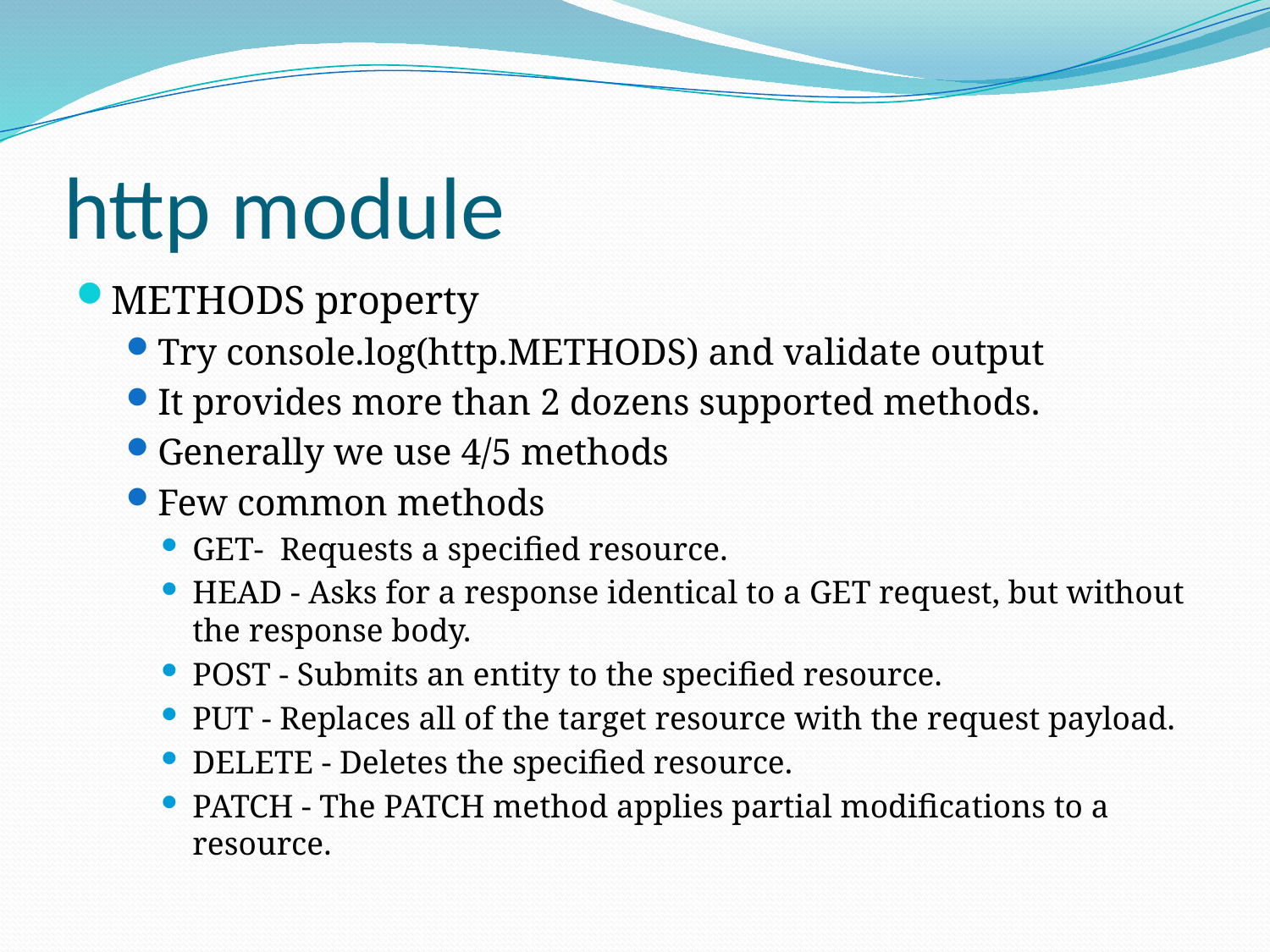

# http module
METHODS property
Try console.log(http.METHODS) and validate output
It provides more than 2 dozens supported methods.
Generally we use 4/5 methods
Few common methods
GET-  Requests a specified resource.
HEAD - Asks for a response identical to a GET request, but without the response body.
POST - Submits an entity to the specified resource.
PUT - Replaces all of the target resource with the request payload.
DELETE - Deletes the specified resource.
PATCH - The PATCH method applies partial modifications to a resource.